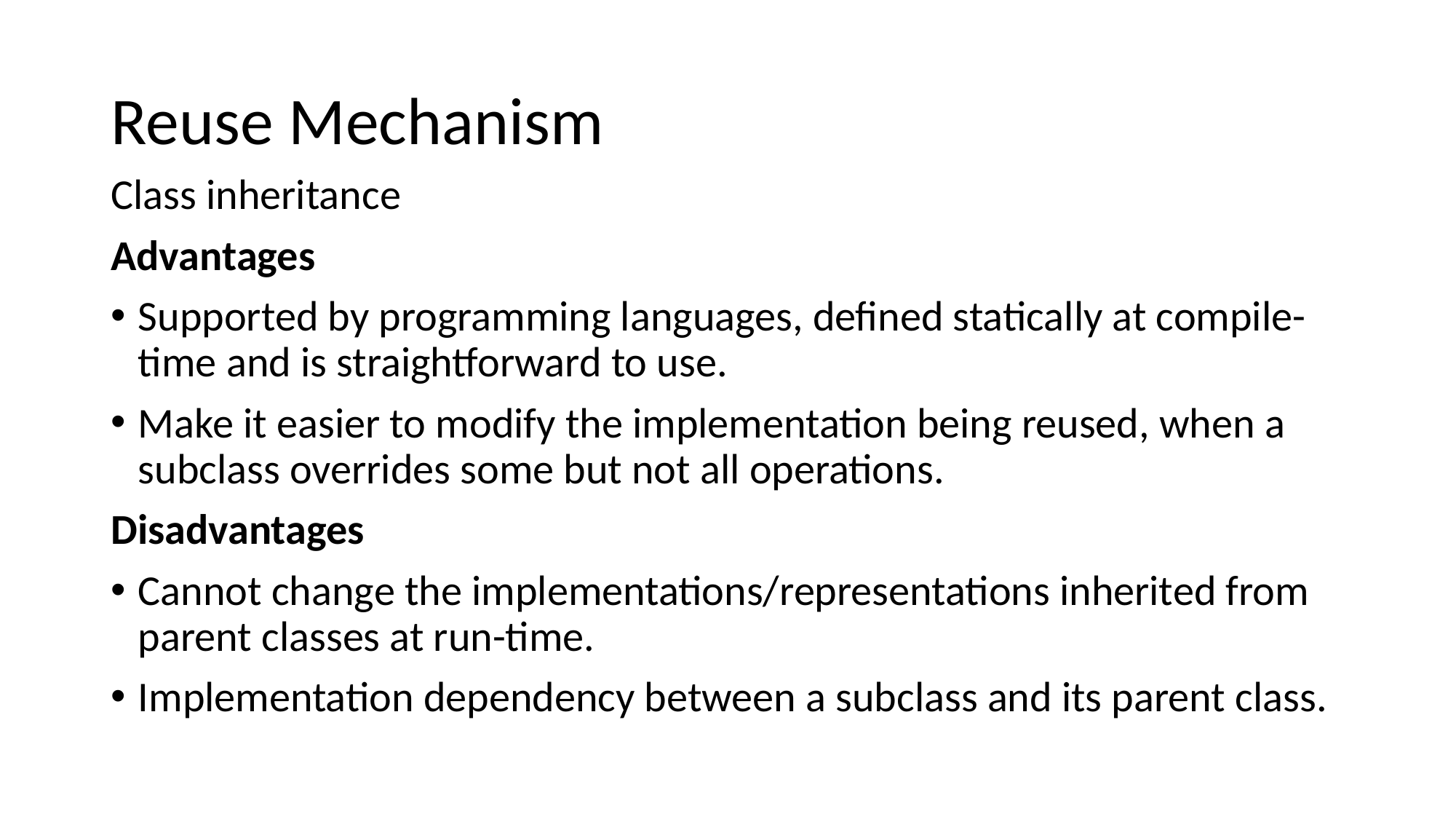

# Reuse Mechanism
Class inheritance
Advantages
Supported by programming languages, defined statically at compile-time and is straightforward to use.
Make it easier to modify the implementation being reused, when a subclass overrides some but not all operations.
Disadvantages
Cannot change the implementations/representations inherited from parent classes at run-time.
Implementation dependency between a subclass and its parent class.